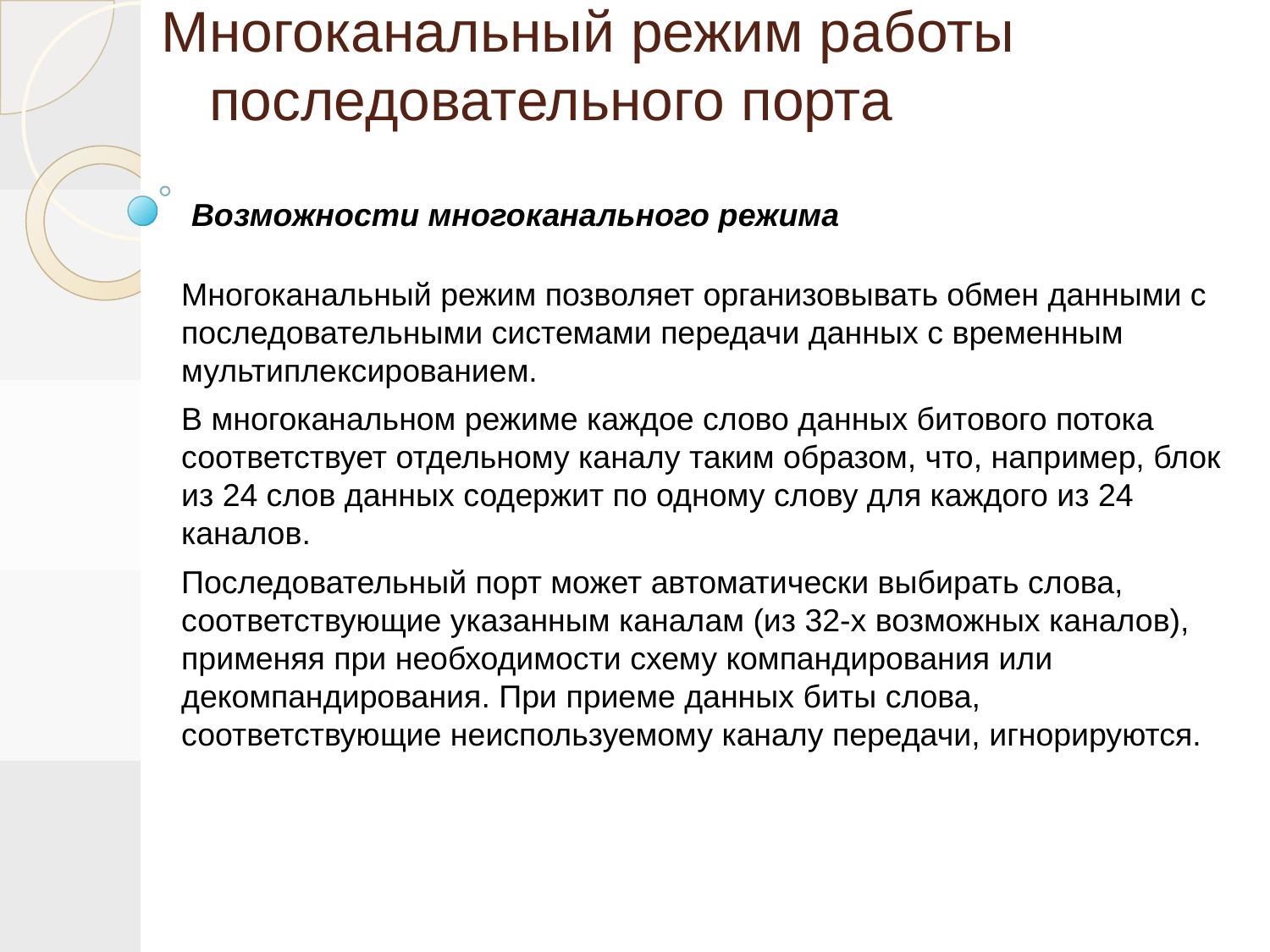

# Многоканальный режим работы последовательного порта
Возможности многоканального режима
Многоканальный режим позволяет организовывать обмен данными с последовательными системами передачи данных с временным мультиплексированием.
В многоканальном режиме каждое слово данных битового потока соответствует отдельному каналу таким образом, что, например, блок из 24 слов данных содержит по одному слову для каждого из 24 каналов.
Последовательный порт может автоматически выбирать слова, соответствующие указанным каналам (из 32-х возможных каналов), применяя при необходимости схему компандирования или декомпандирования. При приеме данных биты слова, соответствующие неиспользуемому каналу передачи, игнорируются.